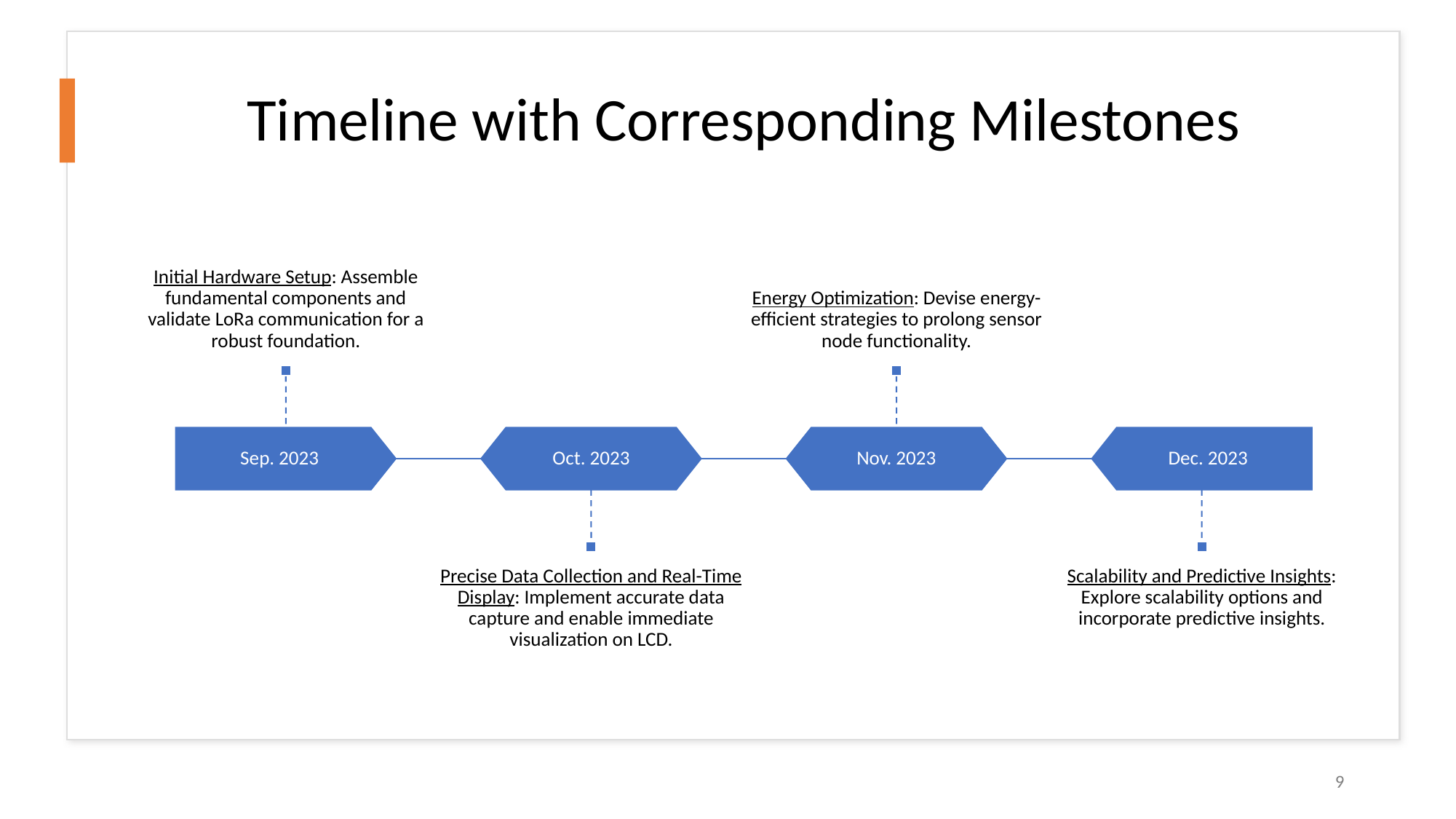

# Timeline with Corresponding Milestones

Sep. 2023
Initial Hardware Setup: Assemble fundamental components and validate LoRa communication for a robust foundation.
Oct. 2023
Precise Data Collection and Real-Time Display: Implement accurate data capture and enable immediate visualization on LCD.
Nov. 2023
Energy Optimization: Devise energy-efficient strategies to prolong sensor node functionality.
Dec. 2023
Scalability and Predictive Insights: Explore scalability options and incorporate predictive insights.
9